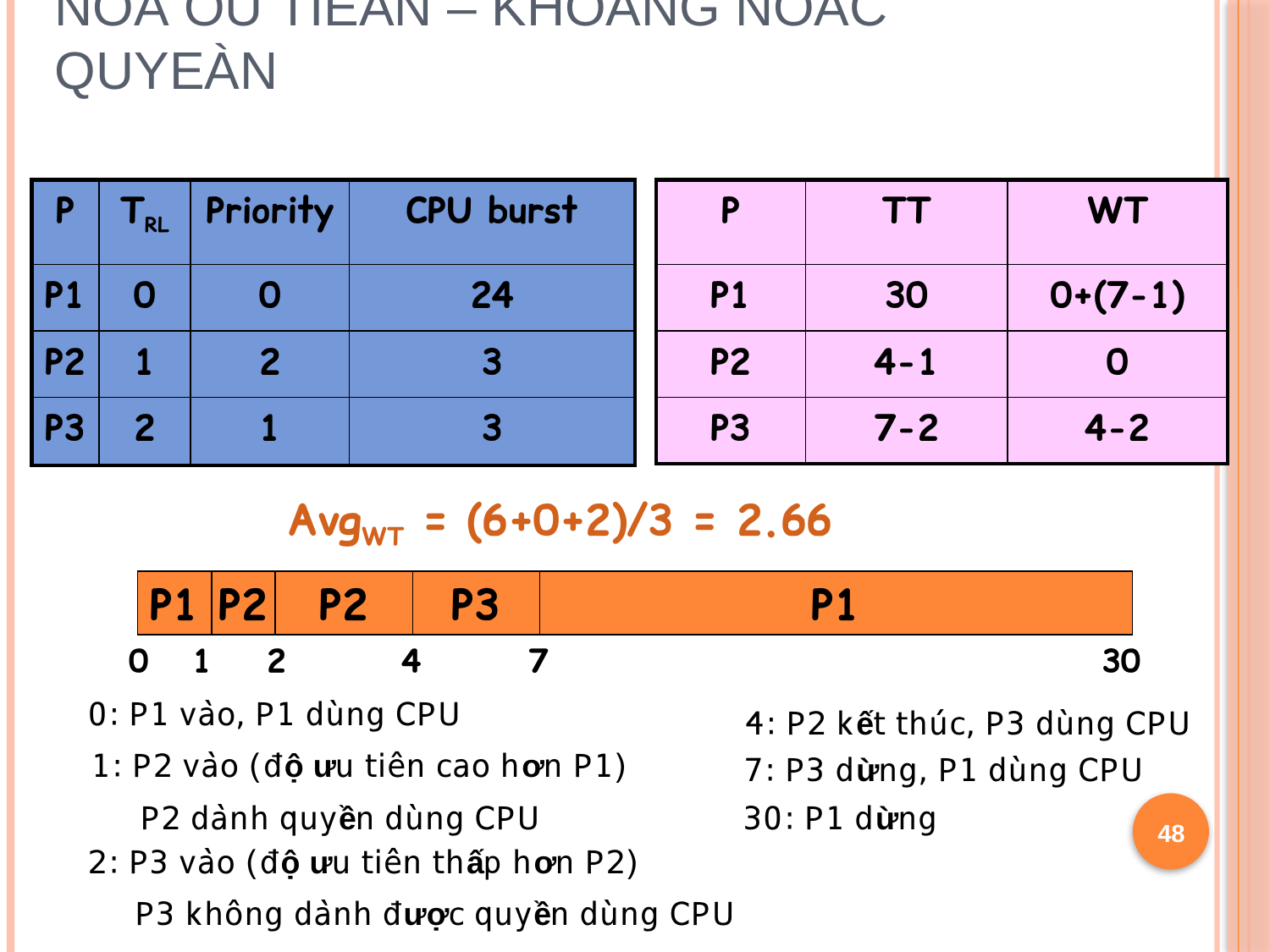

# Ñoä öu tieân – khoâng ñoäc quyeàn
| P | TRL | Priority | CPU burst |
| --- | --- | --- | --- |
| P1 | 0 | 0 | 24 |
| P2 | 1 | 2 | 3 |
| P3 | 2 | 1 | 3 |
| P | TT | WT |
| --- | --- | --- |
| P1 | 30 | 0+(7-1) |
| P2 | 4-1 | 0 |
| P3 | 7-2 | 4-2 |
AvgWT = (6+0+2)/3 = 2.66
P1
P2
P2
P3
P1
0
1
2
4
7
30
0: P1 vào, P1 dùng CPU
4: P2 kết thúc, P3 dùng CPU
1: P2 vào (độ ưu tiên cao hơn P1)
7: P3 dừng, P1 dùng CPU
     P2 dành quyền dùng CPU
30: P1 dừng
48
2: P3 vào (độ ưu tiên thấp hơn P2)
     P3 không dành được quyền dùng CPU